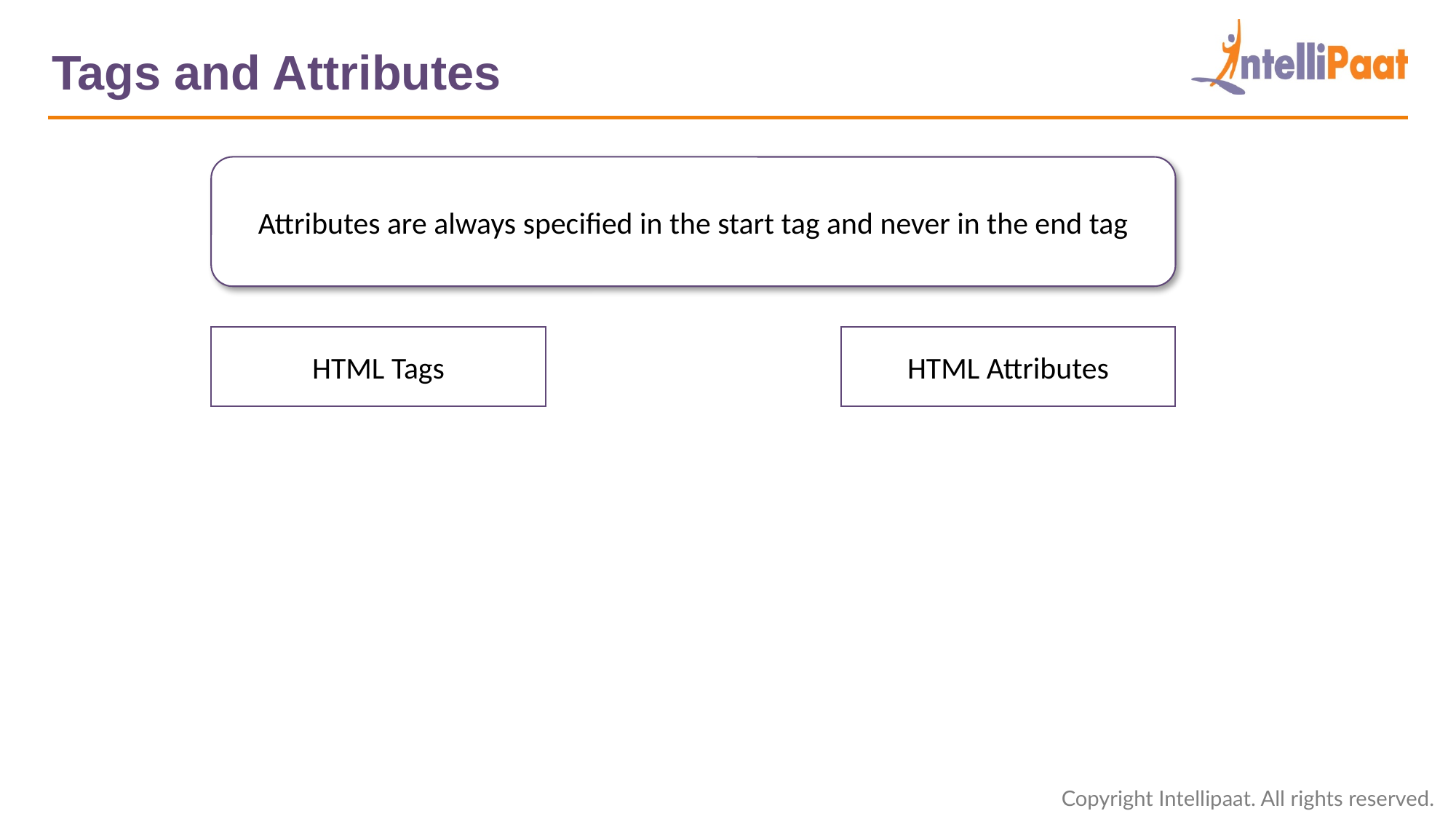

Tags and Attributes
Attributes are always specified in the start tag and never in the end tag
HTML Tags
HTML Attributes